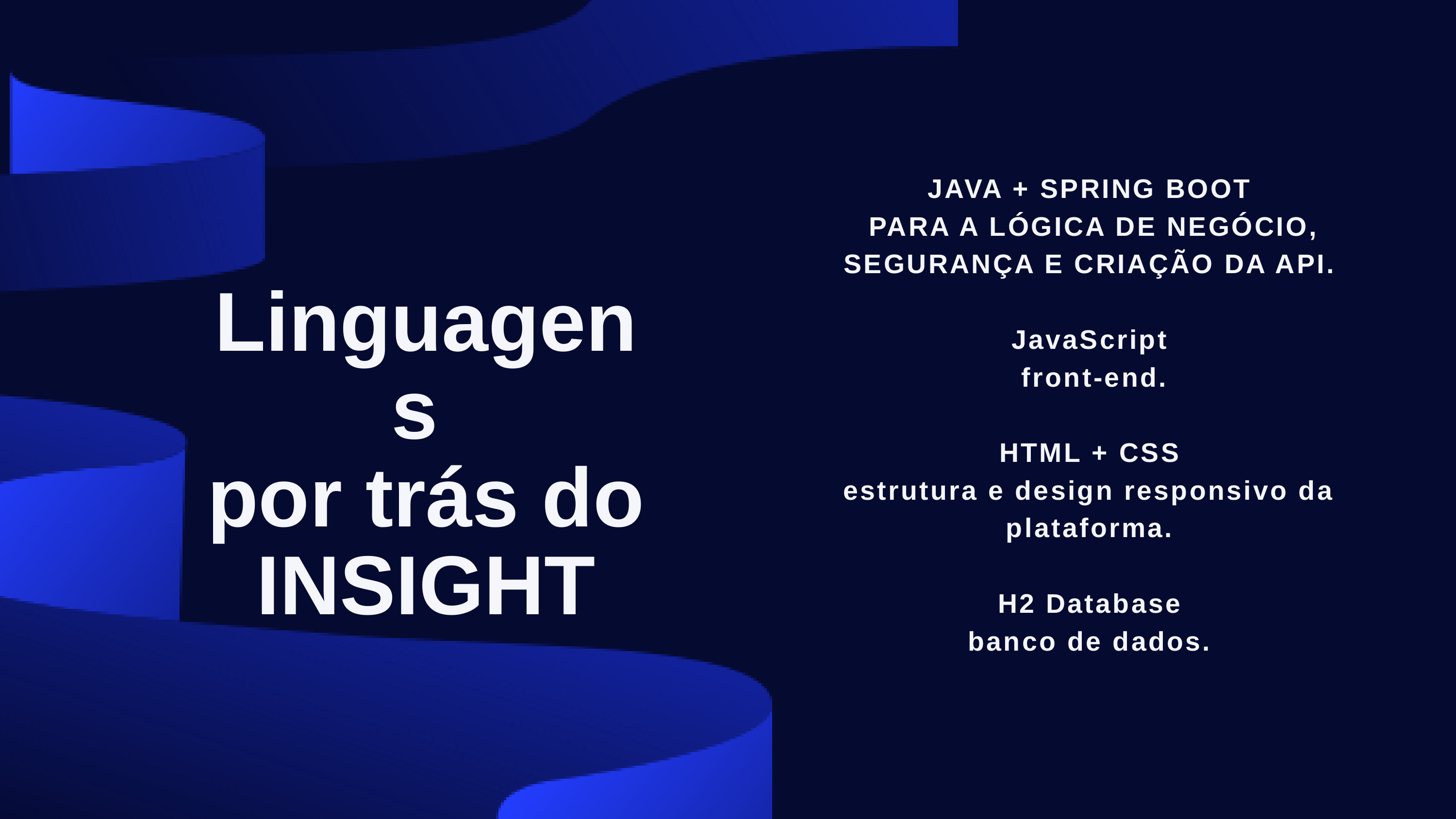

JAVA + SPRING BOOT
 PARA A LÓGICA DE NEGÓCIO, SEGURANÇA E CRIAÇÃO DA API.

JavaScript
 front-end.

HTML + CSS
estrutura e design responsivo da plataforma.

H2 Database
banco de dados.

Linguagens
por trás do
INSIGHT